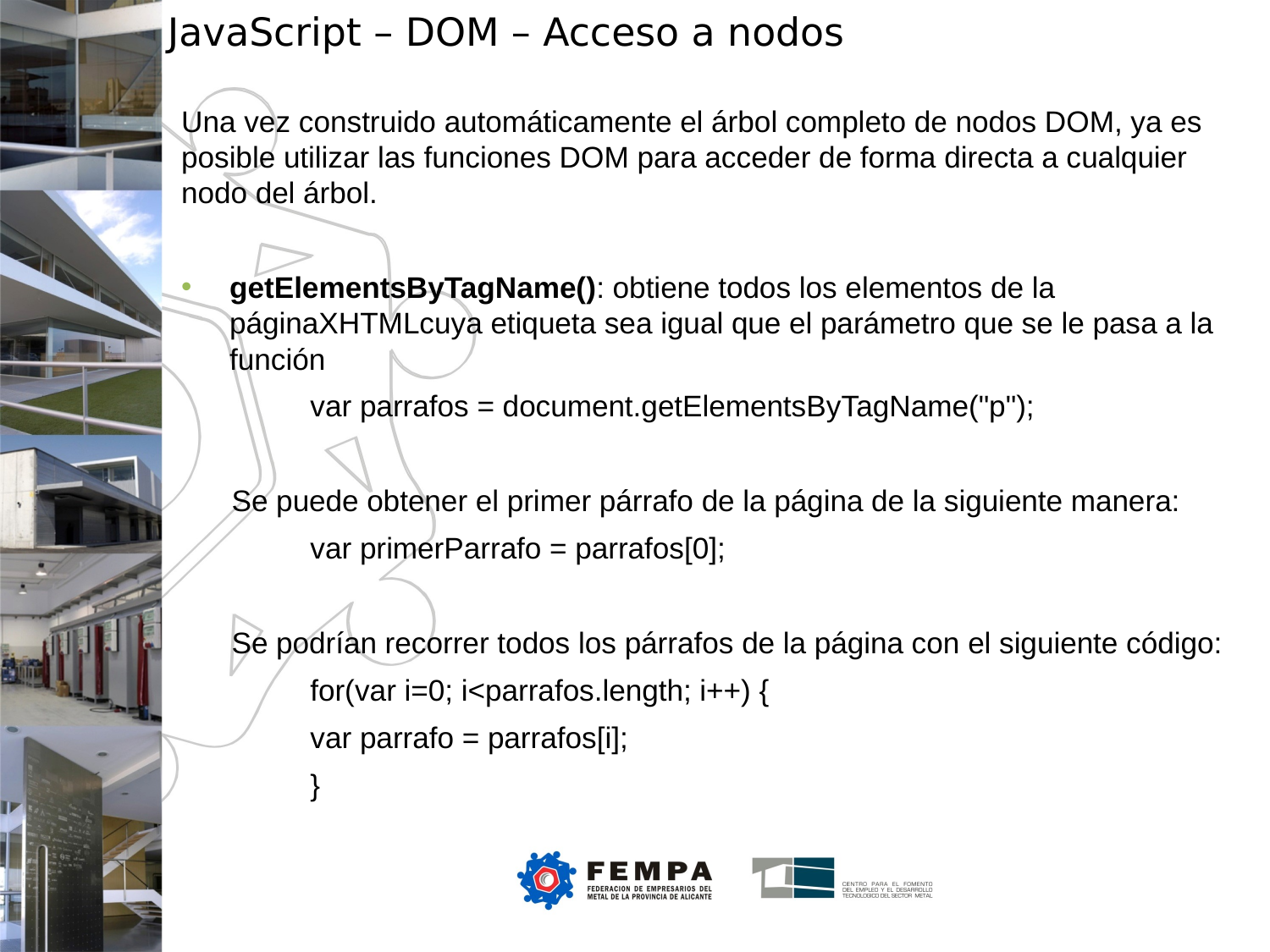

JavaScript – DOM – Acceso a nodos

Una vez construido automáticamente el árbol completo de nodos DOM, ya es posible utilizar las funciones DOM para acceder de forma directa a cualquier nodo del árbol.

getElementsByTagName(): obtiene todos los elementos de la páginaXHTMLcuya etiqueta sea igual que el parámetro que se le pasa a la función
var parrafos = document.getElementsByTagName("p");

Se puede obtener el primer párrafo de la página de la siguiente manera:
var primerParrafo = parrafos[0];

Se podrían recorrer todos los párrafos de la página con el siguiente código:
for(var i=0; i<parrafos.length; i++) {
	var parrafo = parrafos[i];
}